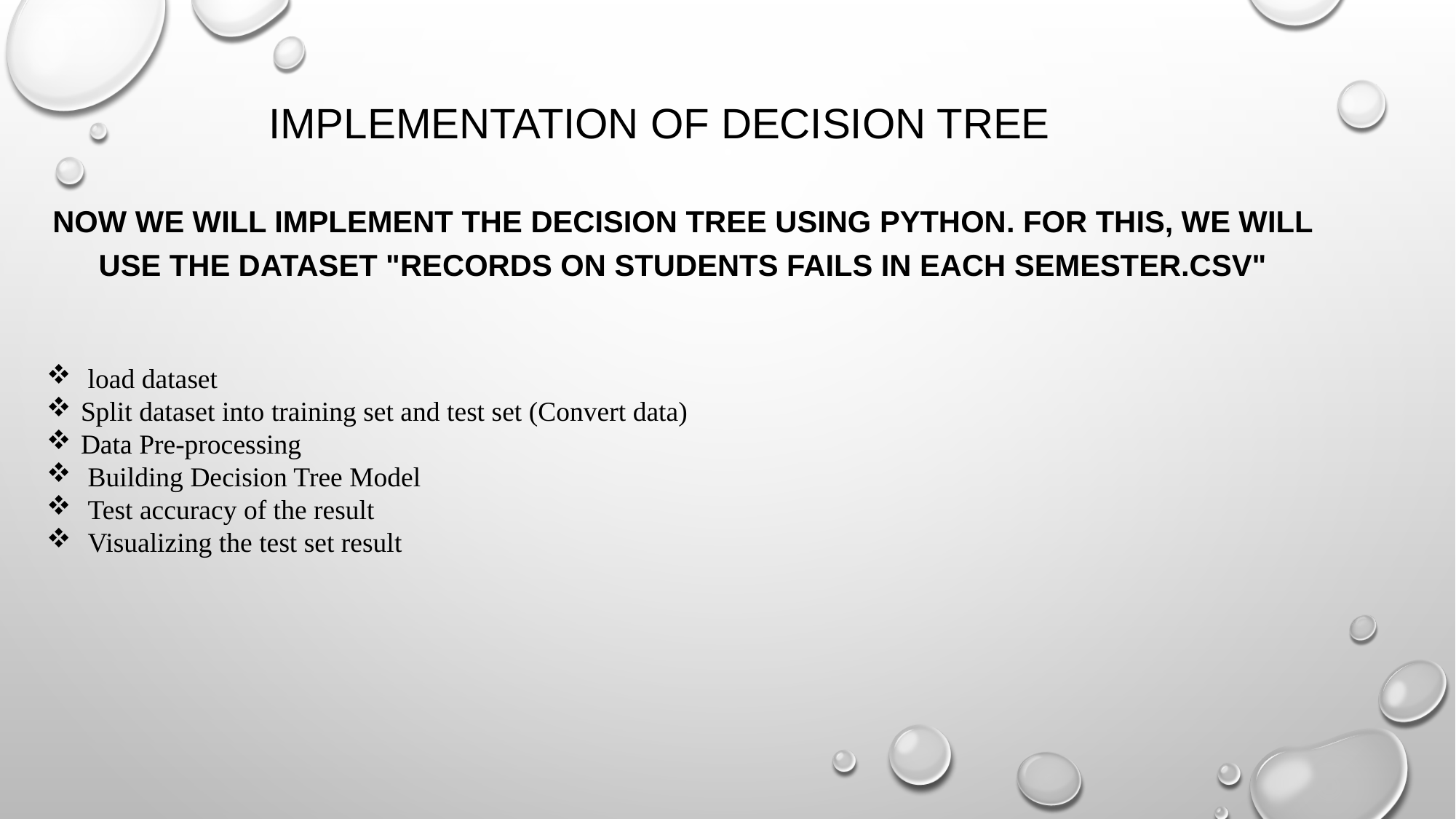

# Implementation of Decision Tree
Now we will implement the Decision tree using Python. For this, we will use the dataset "Records on Students Fails in Each Semester.csv"
 load dataset
Split dataset into training set and test set (Convert data)
Data Pre-processing
 Building Decision Tree Model
 Test accuracy of the result
 Visualizing the test set result